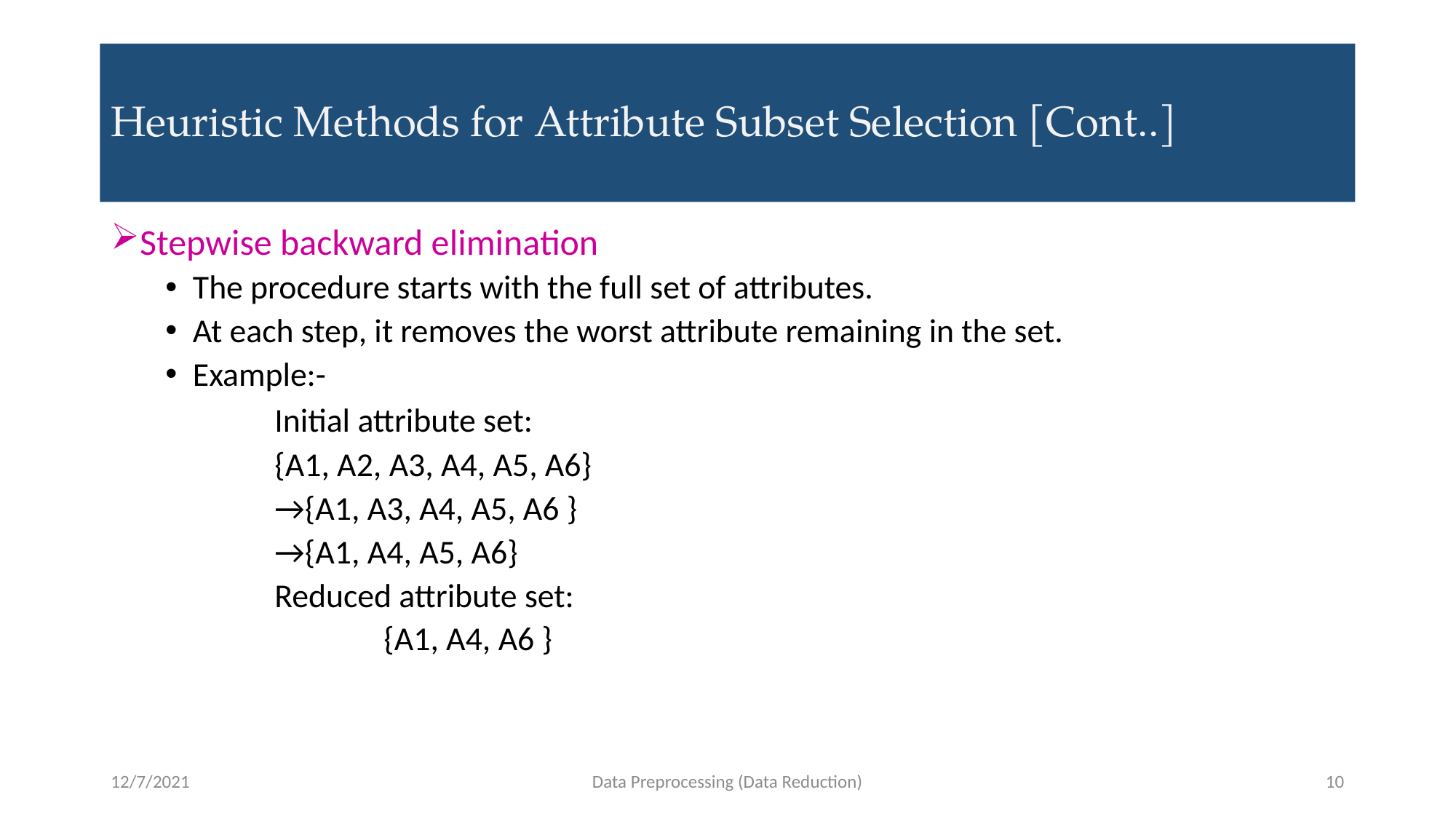

# Heuristic Methods for Attribute Subset Selection [Cont..]
Stepwise backward elimination
The procedure starts with the full set of attributes.
At each step, it removes the worst attribute remaining in the set.
Example:-
	Initial attribute set:
	{A1, A2, A3, A4, A5, A6}
	→{A1, A3, A4, A5, A6 }
	→{A1, A4, A5, A6}
	Reduced attribute set:
		{A1, A4, A6 }

12/7/2021
Data Preprocessing (Data Reduction)
10